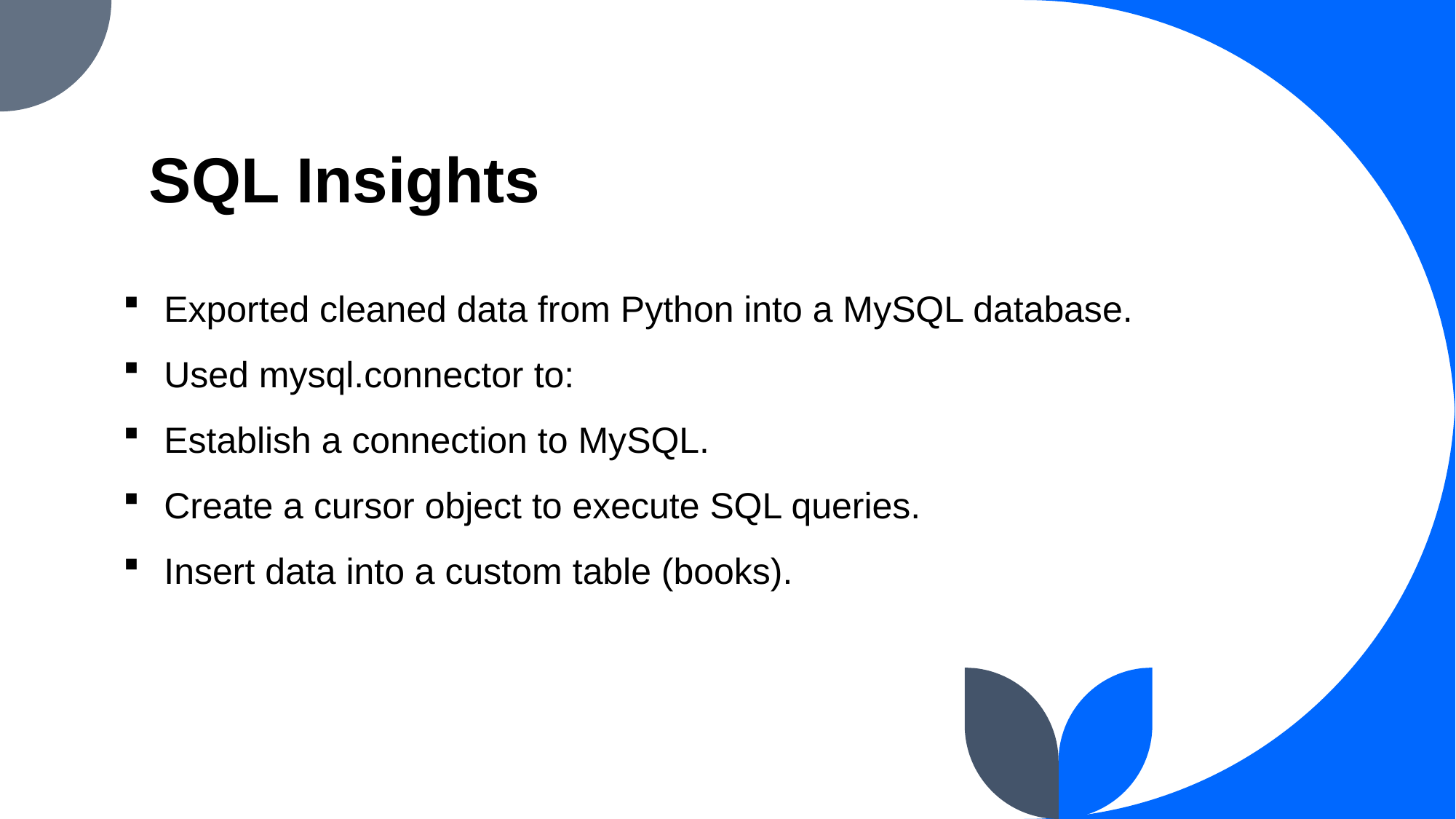

# SQL Insights
Exported cleaned data from Python into a MySQL database.
Used mysql.connector to:
Establish a connection to MySQL.
Create a cursor object to execute SQL queries.
Insert data into a custom table (books).